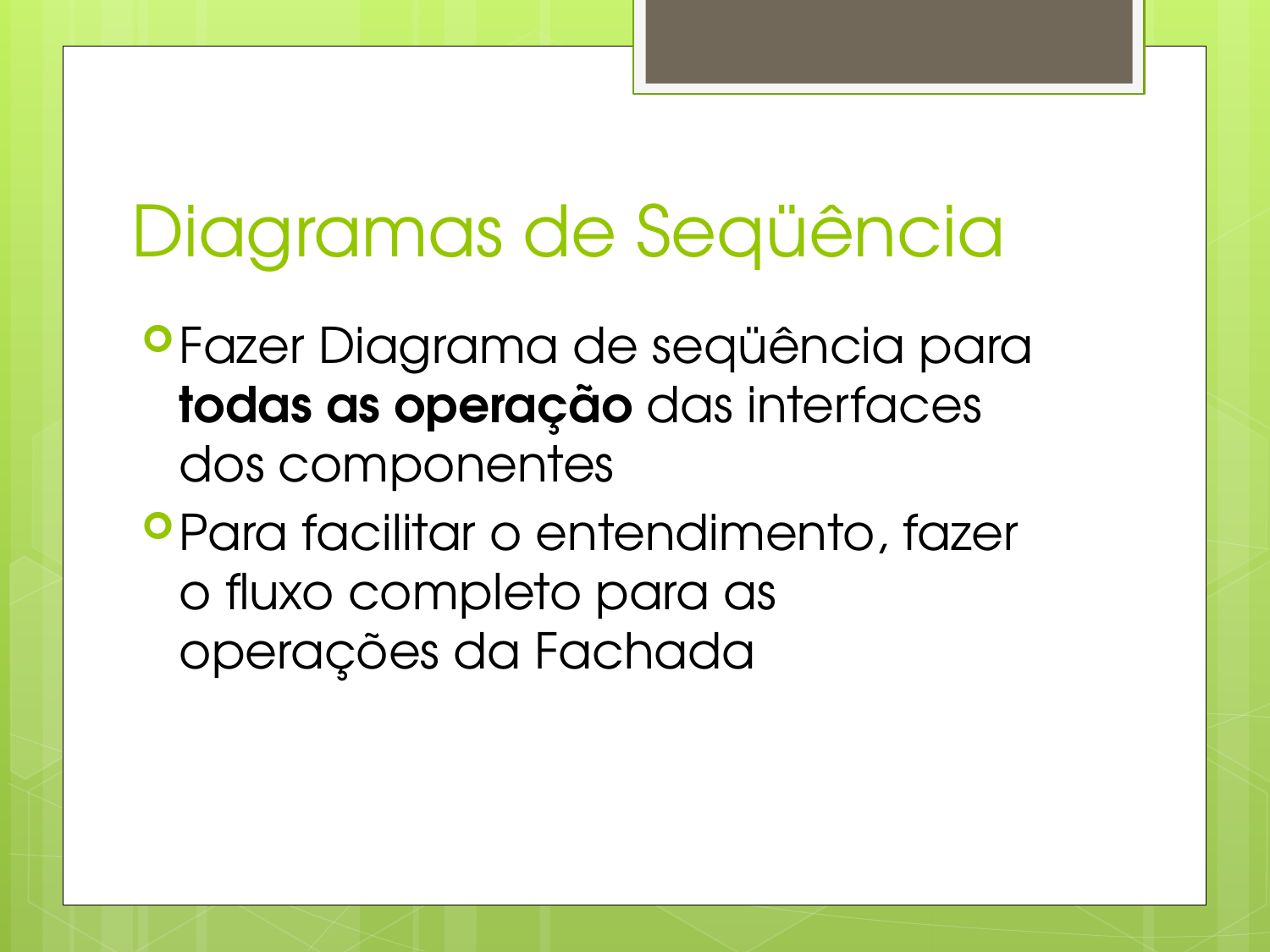

# Diagramas de Seqüência
Fazer Diagrama de seqüência para todas as operação das interfaces dos componentes
Para facilitar o entendimento, fazer o fluxo completo para as operações da Fachada